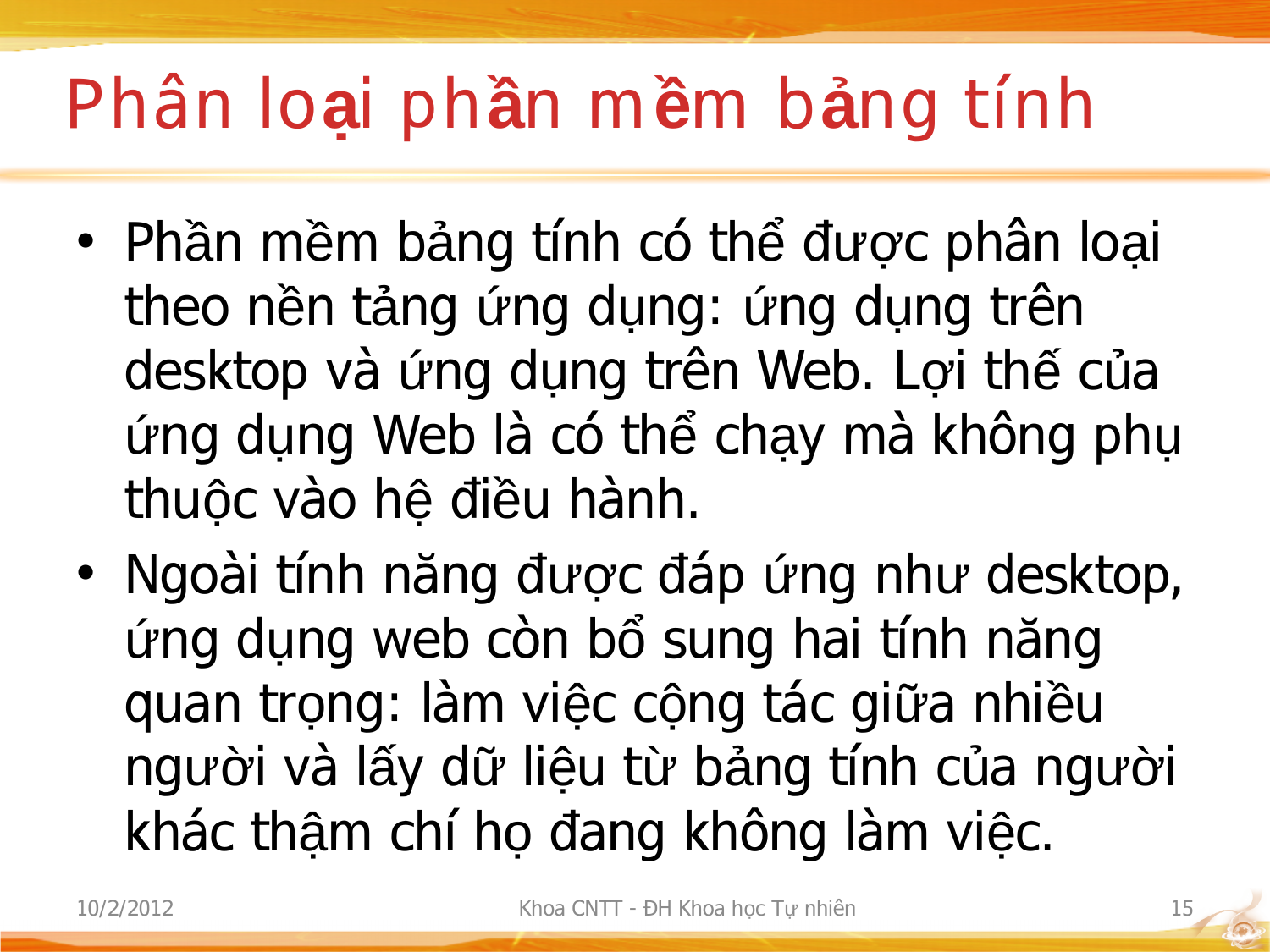

# Phân loại phần mềm bảng tính
Phần mềm bảng tính có thể được phân loại theo nền tảng ứng dụng: ứng dụng trên desktop và ứng dụng trên Web. Lợi thế của ứng dụng Web là có thể chạy mà không phụ thuộc vào hệ điều hành.
Ngoài tính năng được đáp ứng như desktop, ứng dụng web còn bổ sung hai tính năng quan trọng: làm việc cộng tác giữa nhiều người và lấy dữ liệu từ bảng tính của người khác thậm chí họ đang không làm việc.
10/2/2012
Khoa CNTT - ĐH Khoa học Tự nhiên
15